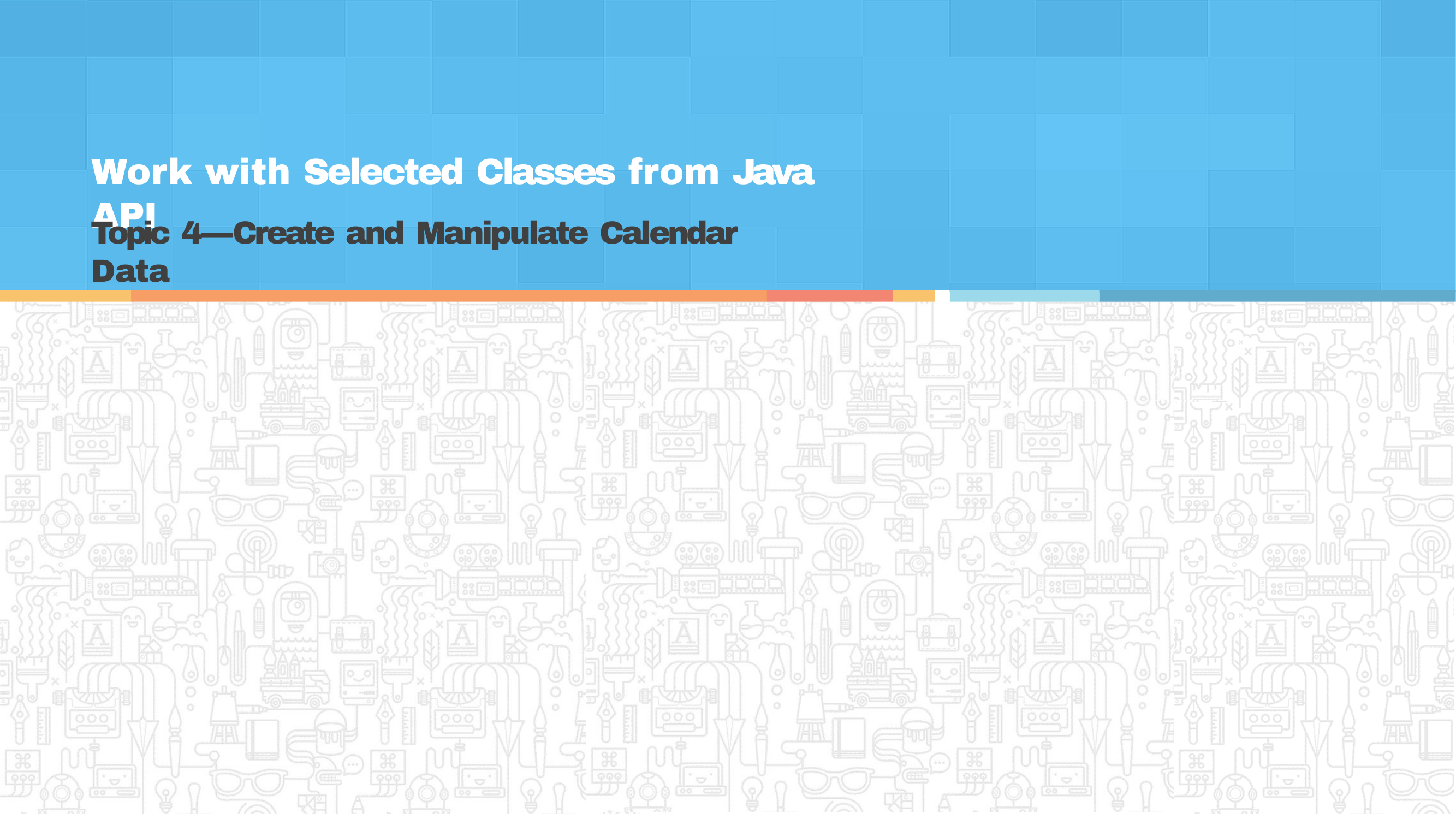

# Work with Selected Classes from Java API
Topic 4—Create and Manipulate Calendar Data